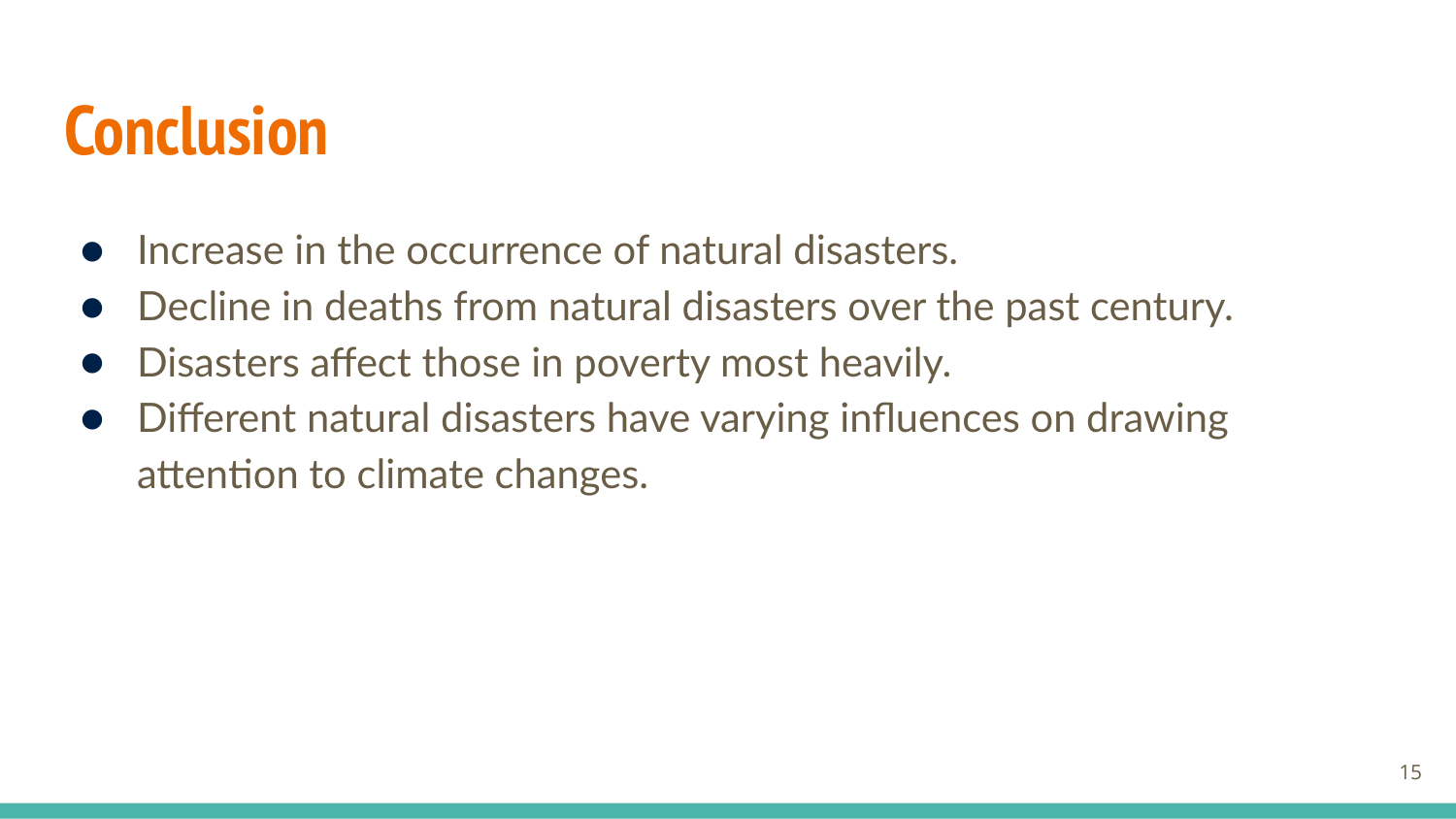

# Conclusion

Increase in the occurrence of natural disasters.
Decline in deaths from natural disasters over the past century.
Disasters affect those in poverty most heavily.
Different natural disasters have varying influences on drawing attention to climate changes.
15